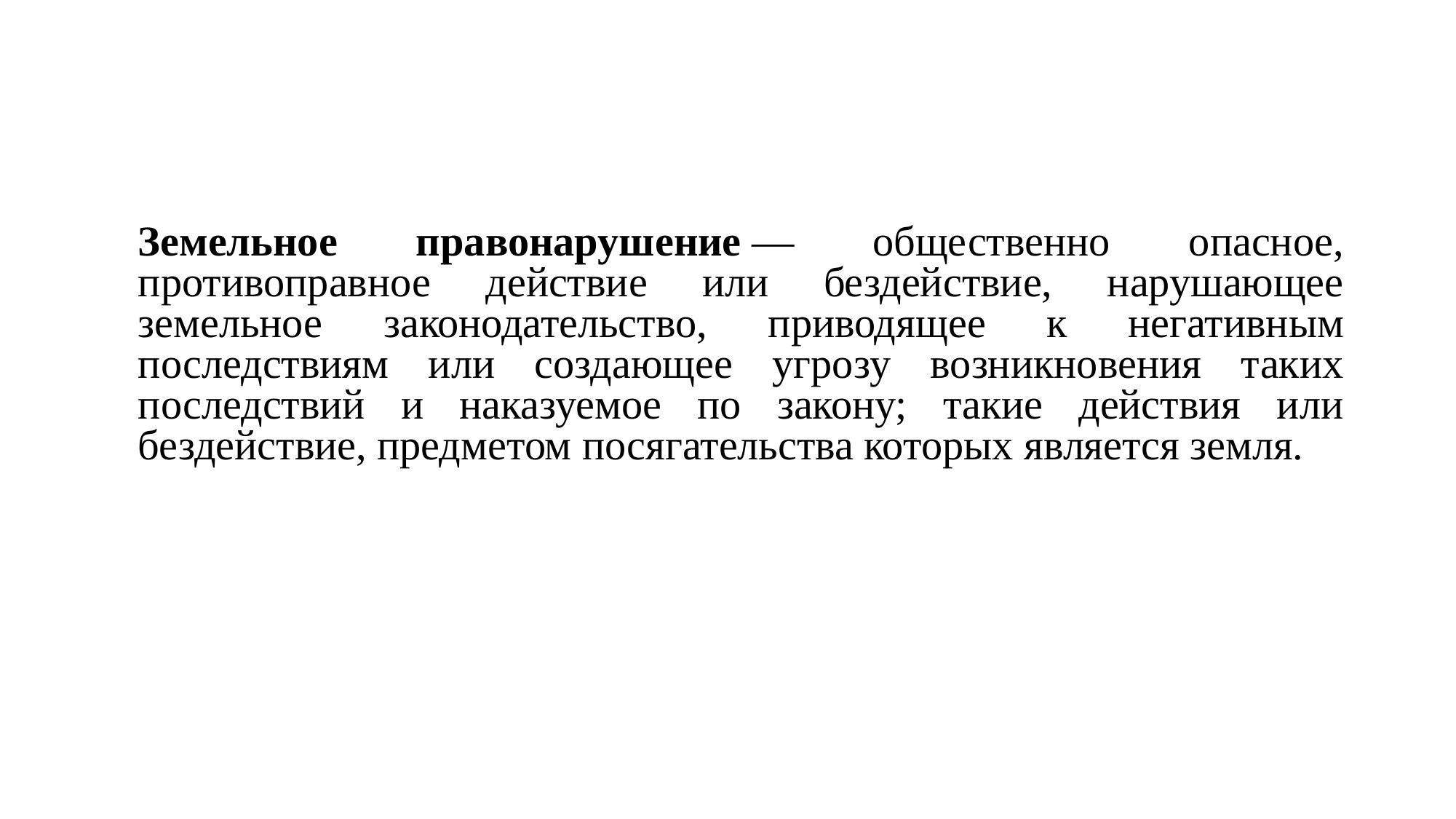

#
	Земельное правонарушение — общественно опасное, противоправное действие или бездействие, нарушающее земельное законодательство, приводящее к негативным последствиям или создающее угрозу возникновения таких последствий и наказуемое по закону; такие действия или бездействие, предметом посягательства которых является земля.